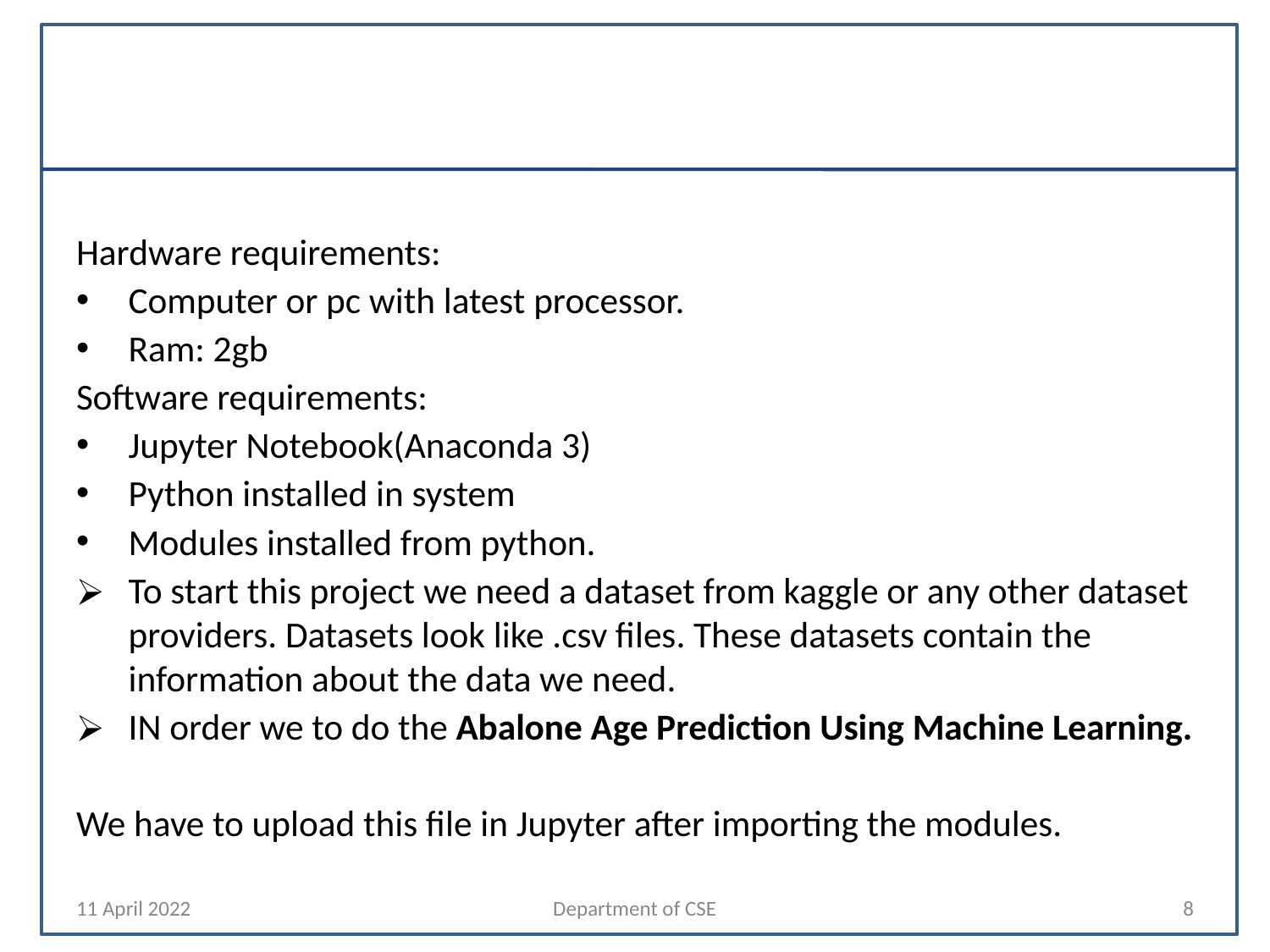

#
Hardware requirements:
Computer or pc with latest processor.
Ram: 2gb
Software requirements:
Jupyter Notebook(Anaconda 3)
Python installed in system
Modules installed from python.
To start this project we need a dataset from kaggle or any other dataset providers. Datasets look like .csv files. These datasets contain the information about the data we need.
IN order we to do the Abalone Age Prediction Using Machine Learning.

We have to upload this file in Jupyter after importing the modules.
11 April 2022
Department of CSE
8